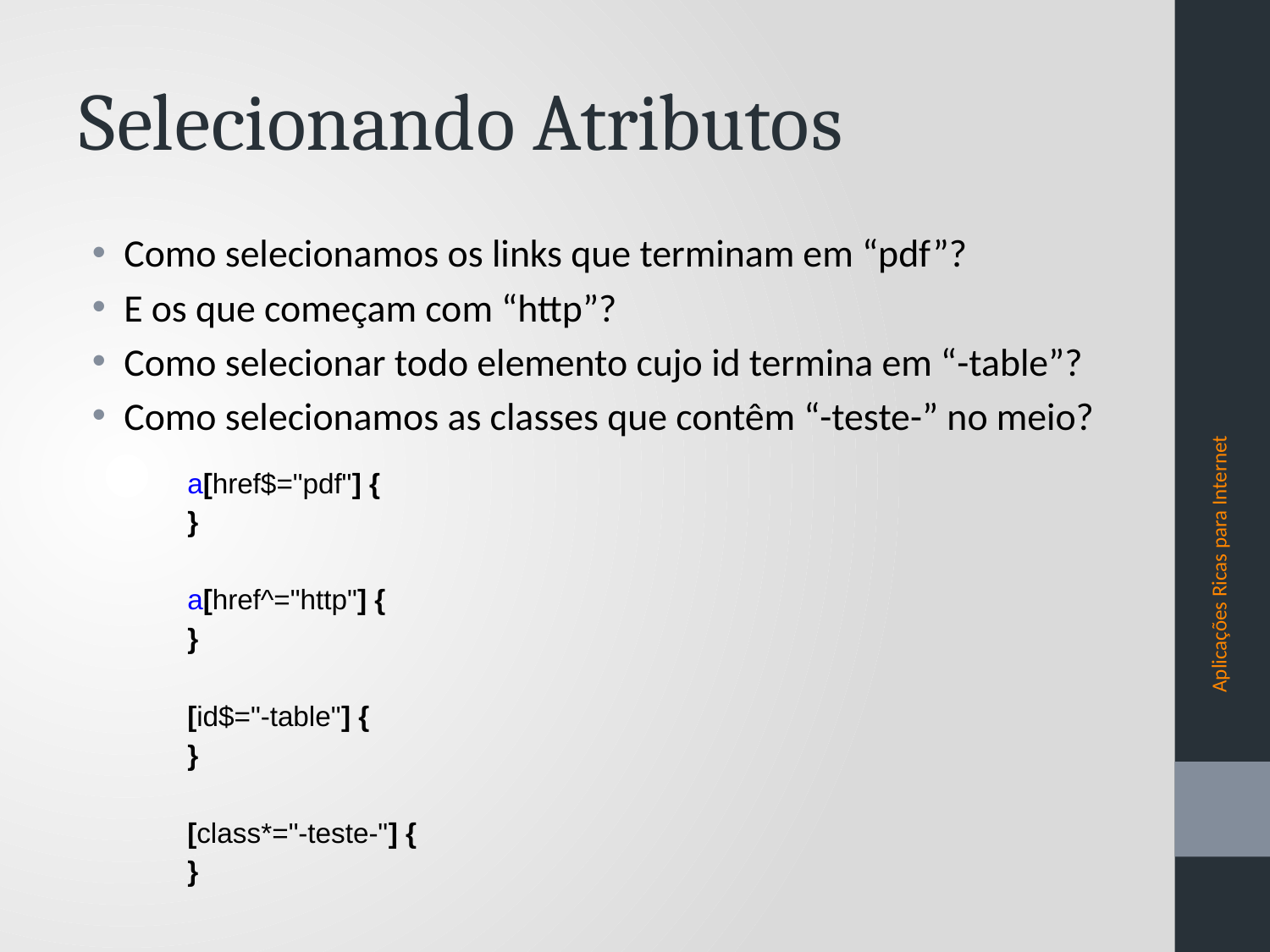

# Selecionando Atributos
Como selecionamos os links que terminam em “pdf”?
E os que começam com “http”?
Como selecionar todo elemento cujo id termina em “-table”?
Como selecionamos as classes que contêm “-teste-” no meio?
a[href$="pdf"] {
}

a[href^="http"] {
}

[id$="-table"] {
}

[class*="-teste-"] {
}
Aplicações Ricas para Internet